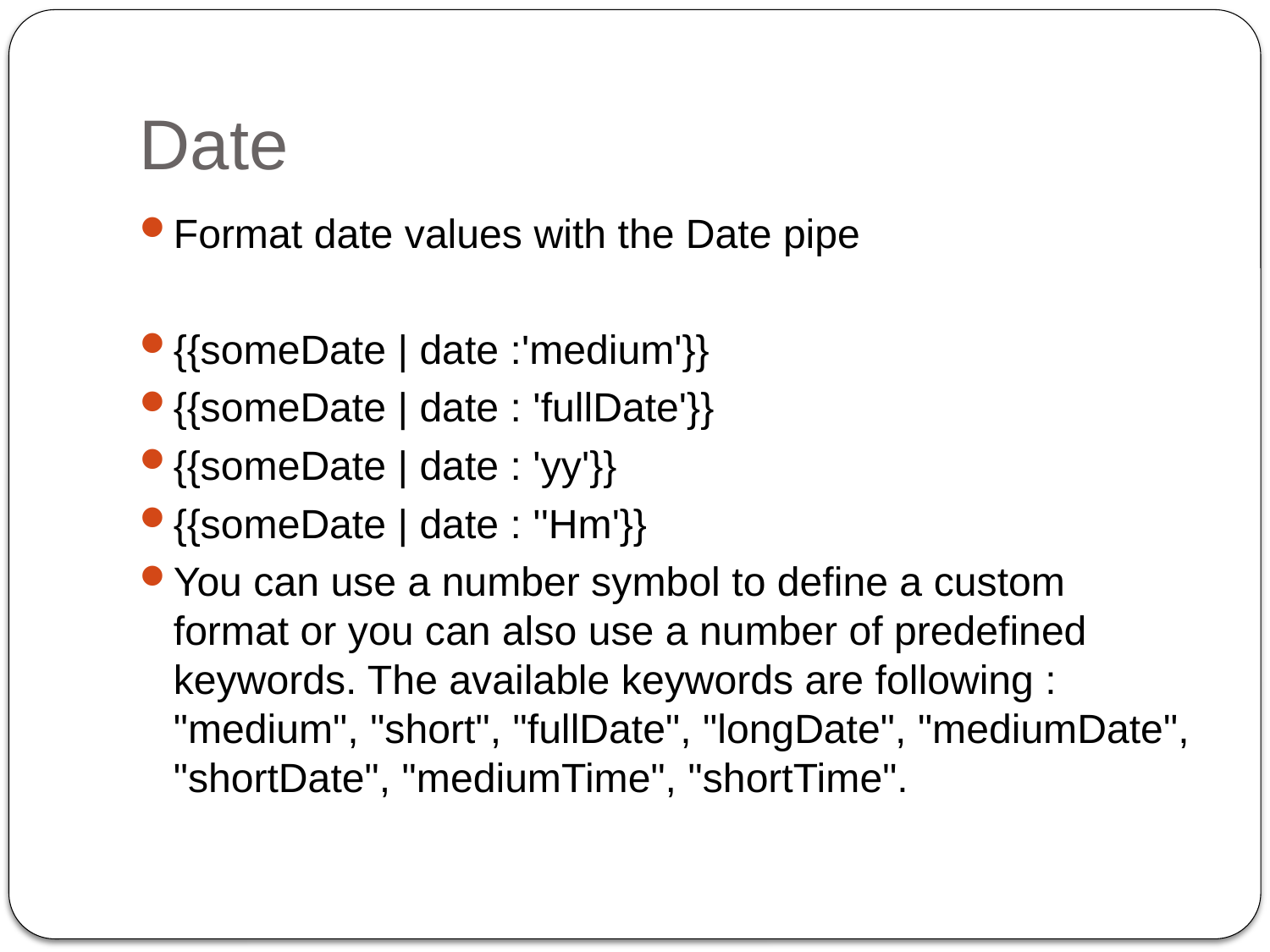

# Date
Format date values with the Date pipe

{{someDate | date :'medium'}}
{{someDate | date : 'fullDate'}}
{{someDate | date : 'yy'}}
{{someDate | date : ''Hm'}}
You can use a number symbol to define a custom format or you can also use a number of predefined keywords. The available keywords are following : "medium", "short", "fullDate", "longDate", "mediumDate", "shortDate", "mediumTime", "shortTime".